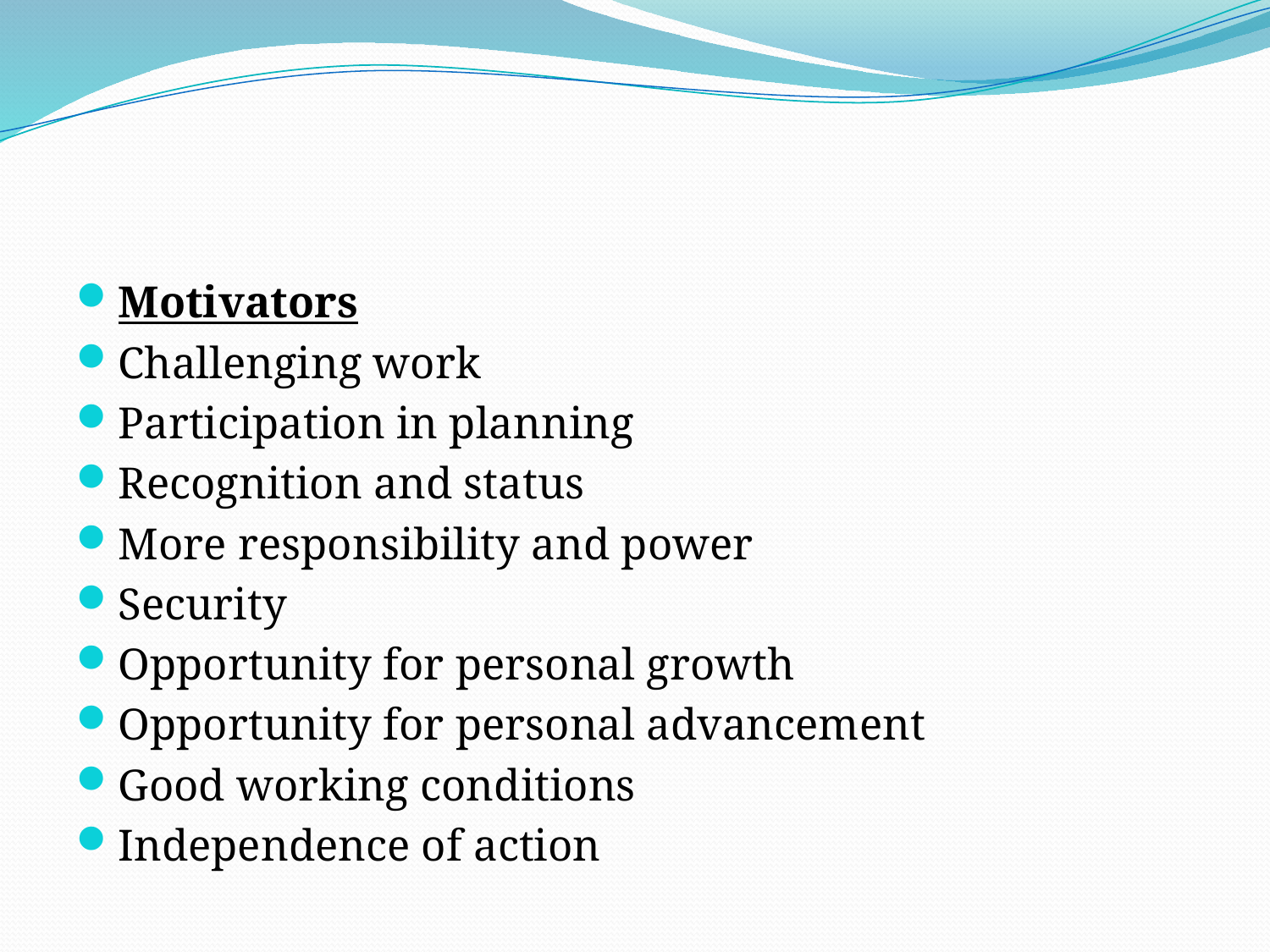

#
Motivators
Challenging work
Participation in planning
Recognition and status
More responsibility and power
Security
Opportunity for personal growth
Opportunity for personal advancement
Good working conditions
Independence of action